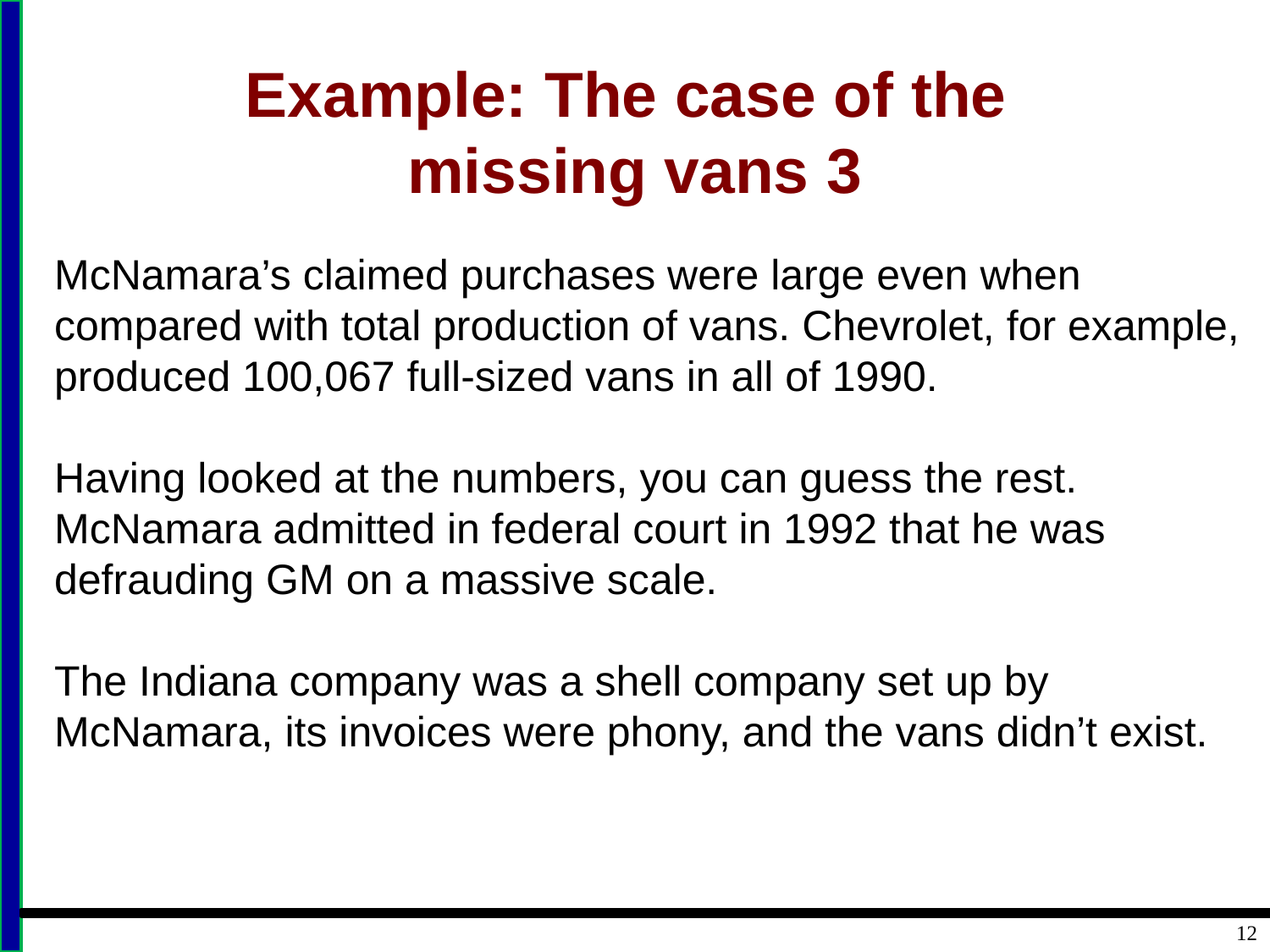

# Example: The case of the missing vans 3
McNamara’s claimed purchases were large even when compared with total production of vans. Chevrolet, for example, produced 100,067 full-sized vans in all of 1990.

Having looked at the numbers, you can guess the rest. McNamara admitted in federal court in 1992 that he was defrauding GM on a massive scale.

The Indiana company was a shell company set up by McNamara, its invoices were phony, and the vans didn’t exist.